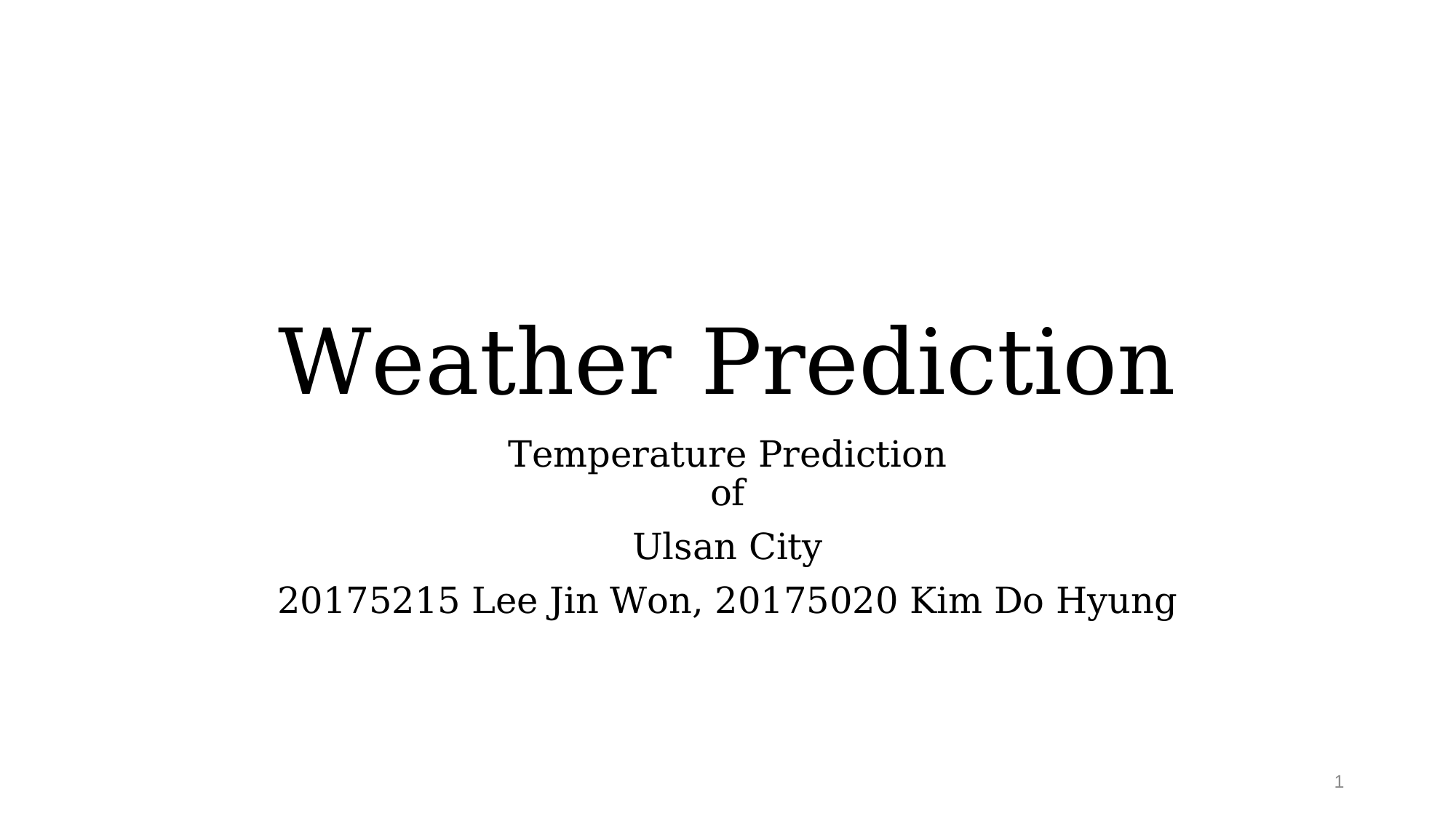

# Weather Prediction
Temperature Prediction
of
Ulsan City
20175215 Lee Jin Won, 20175020 Kim Do Hyung
1